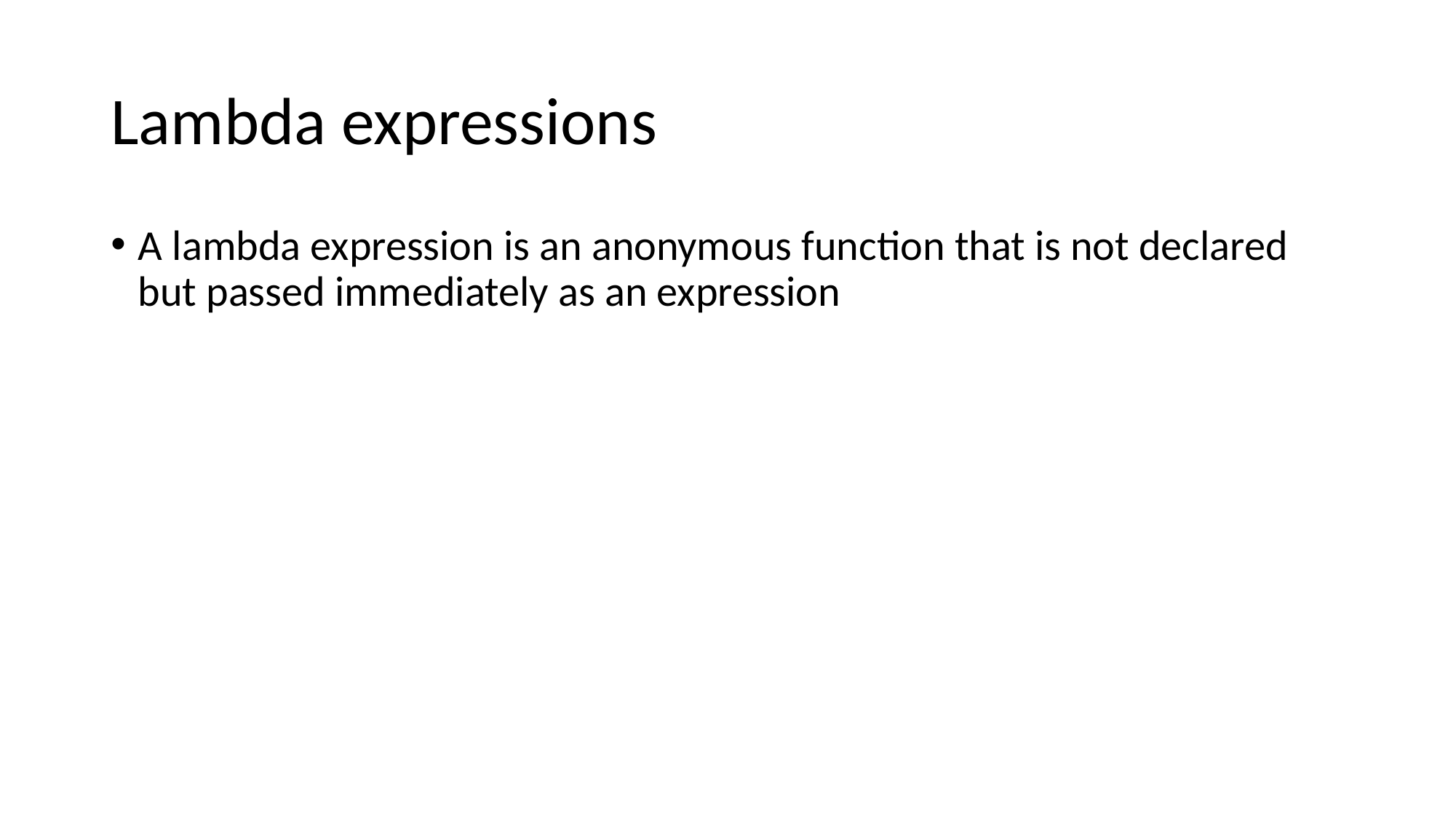

# Lambda expressions
A lambda expression is an anonymous function that is not declared but passed immediately as an expression